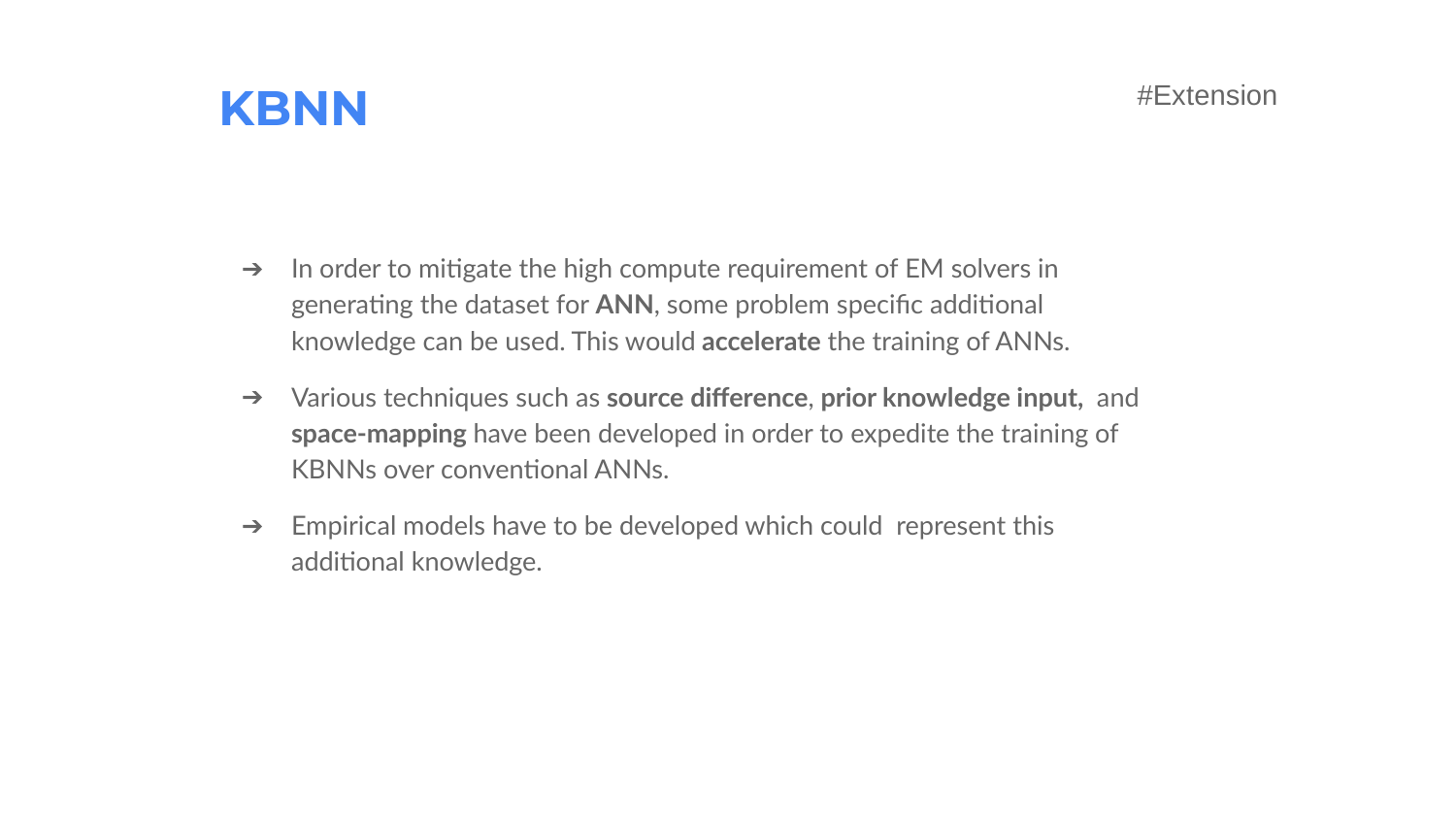

KBNN
#Extension
In order to mitigate the high compute requirement of EM solvers in generating the dataset for ANN, some problem specific additional knowledge can be used. This would accelerate the training of ANNs.
Various techniques such as source difference, prior knowledge input,  and space-mapping have been developed in order to expedite the training of KBNNs over conventional ANNs.
Empirical models have to be developed which could  represent this additional knowledge.